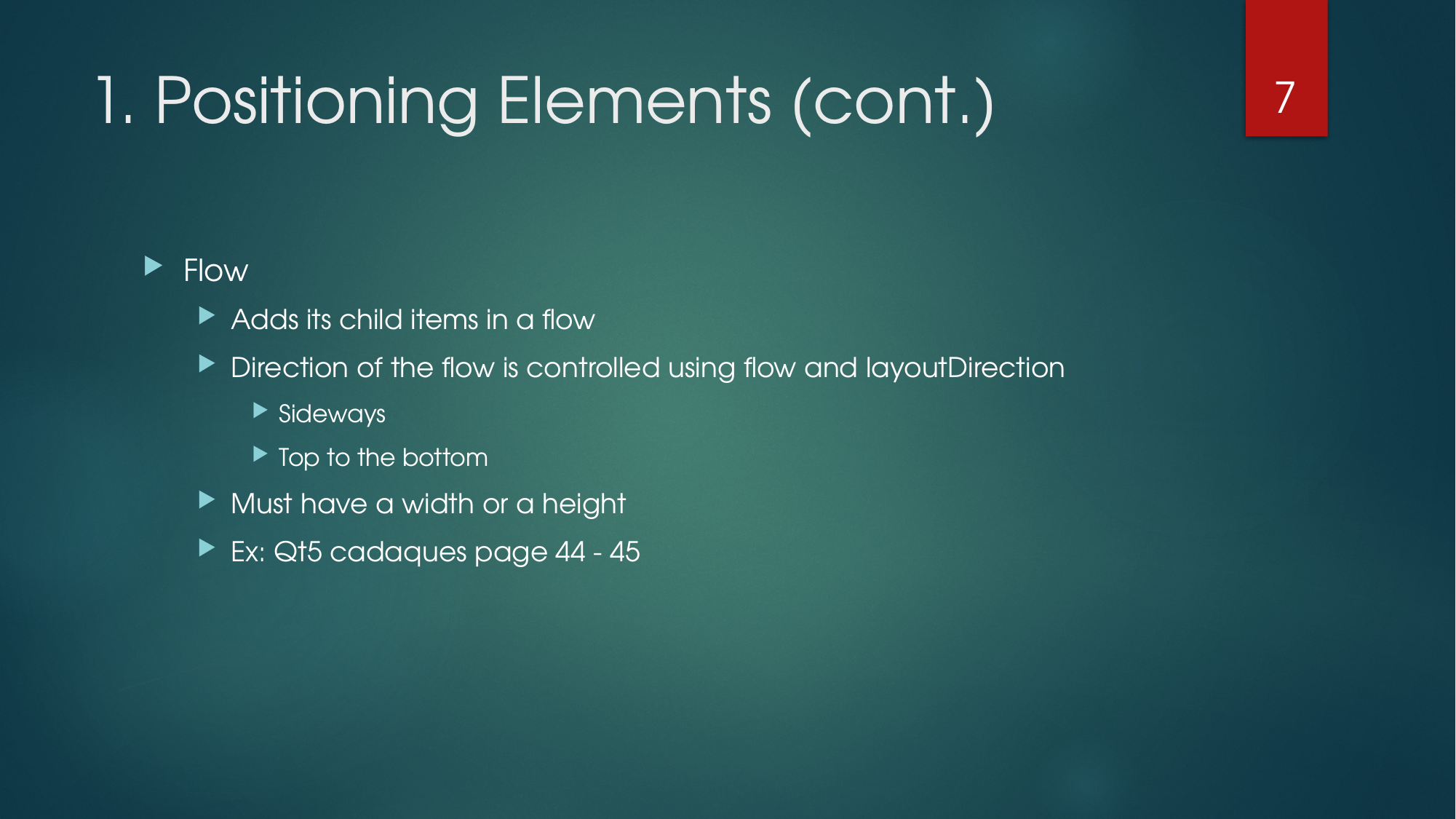

7
# 1. Positioning Elements (cont.)
Flow
Adds its child items in a flow
Direction of the flow is controlled using flow and layoutDirection
Sideways
Top to the bottom
Must have a width or a height
Ex: Qt5 cadaques page 44 - 45